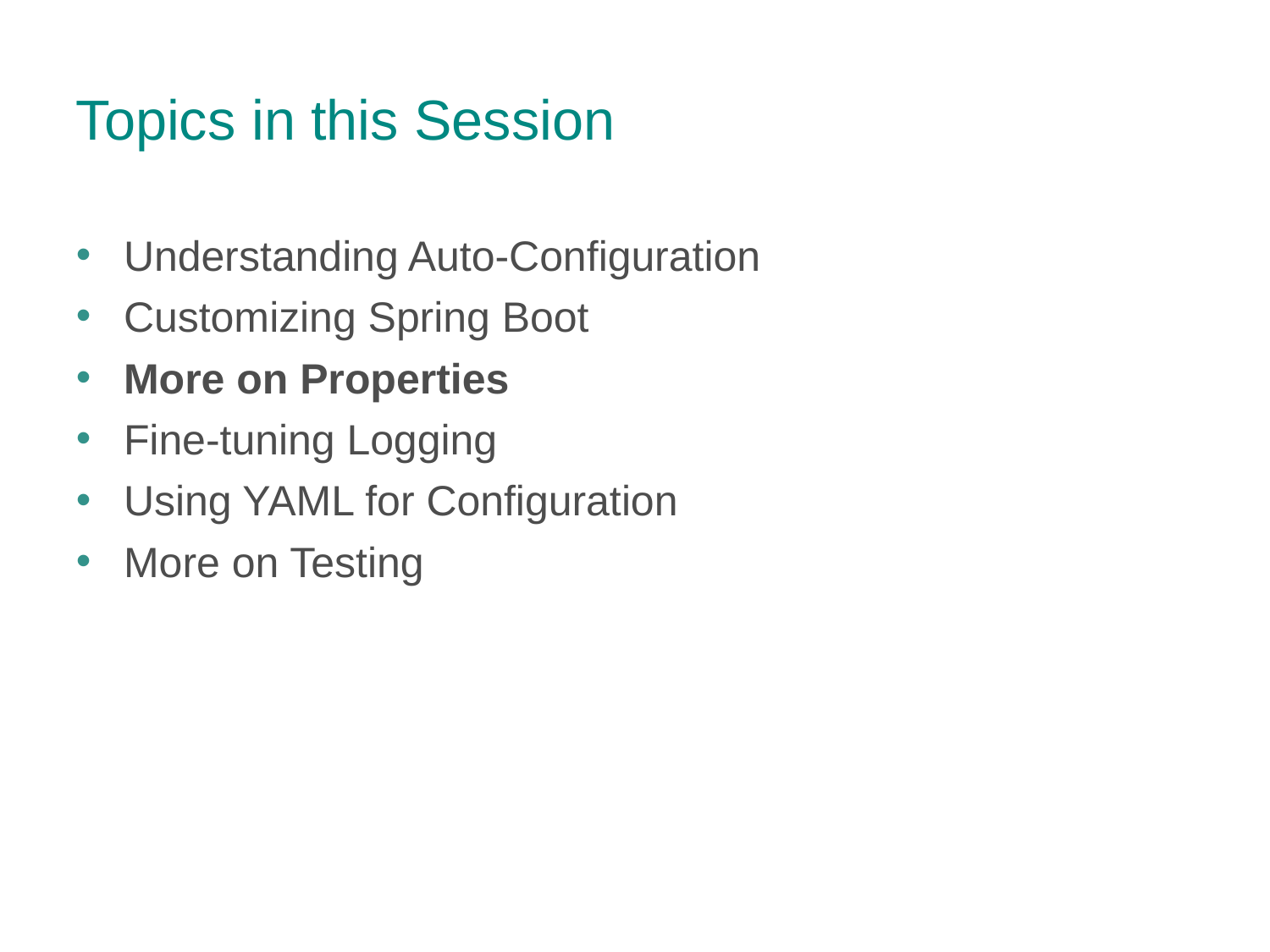

Topics in this Session
Understanding Auto-Configuration
Customizing Spring Boot
More on Properties
Fine-tuning Logging
Using YAML for Configuration
More on Testing